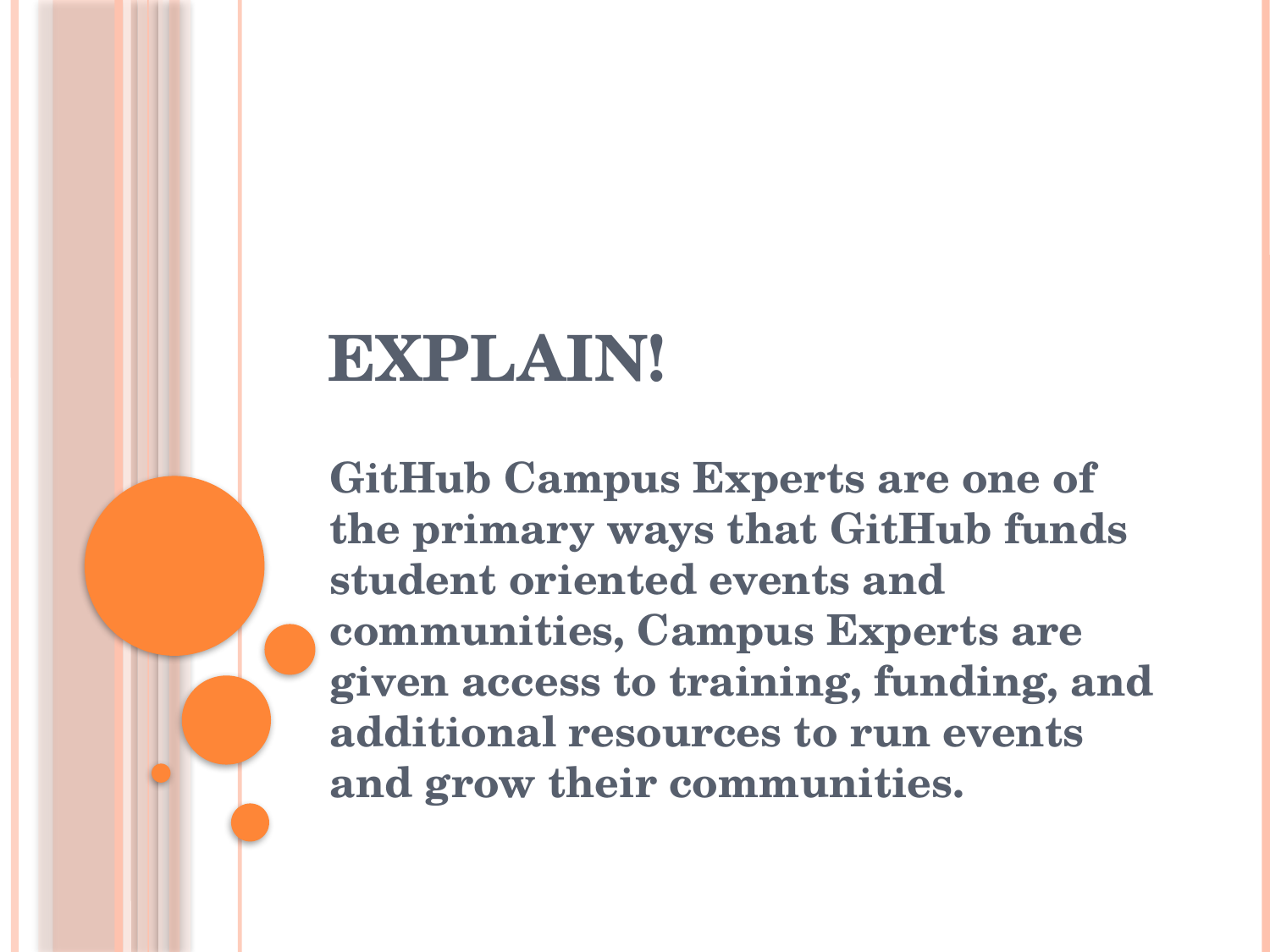

# explain!
GitHub Campus Experts are one of the primary ways that GitHub funds student oriented events and communities, Campus Experts are given access to training, funding, and additional resources to run events and grow their communities.